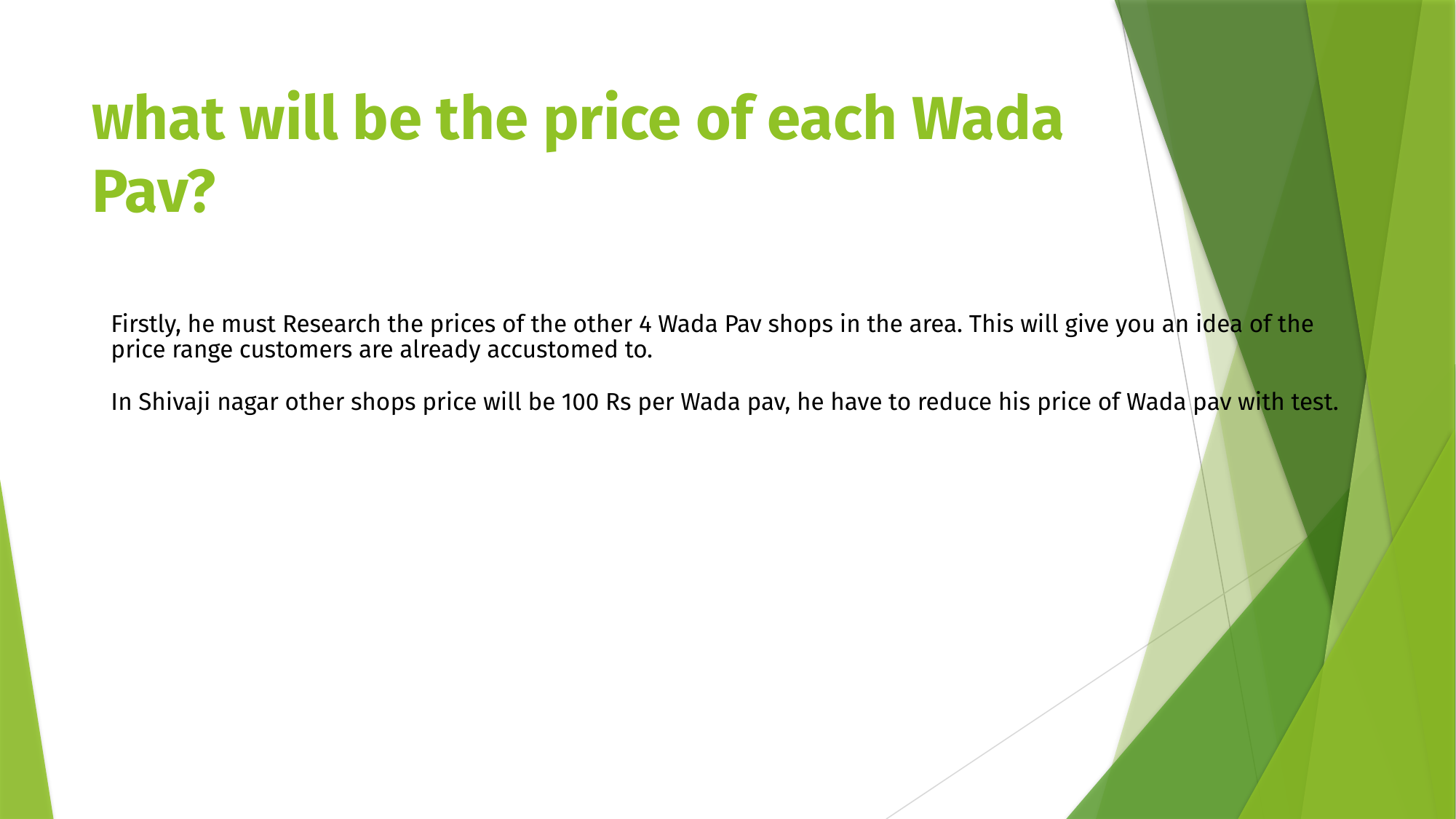

# What will be the price of each Wada Pav?
Firstly, he must Research the prices of the other 4 Wada Pav shops in the area. This will give you an idea of the price range customers are already accustomed to.

In Shivaji nagar other shops price will be 100 Rs per Wada pav, he have to reduce his price of Wada pav with test.